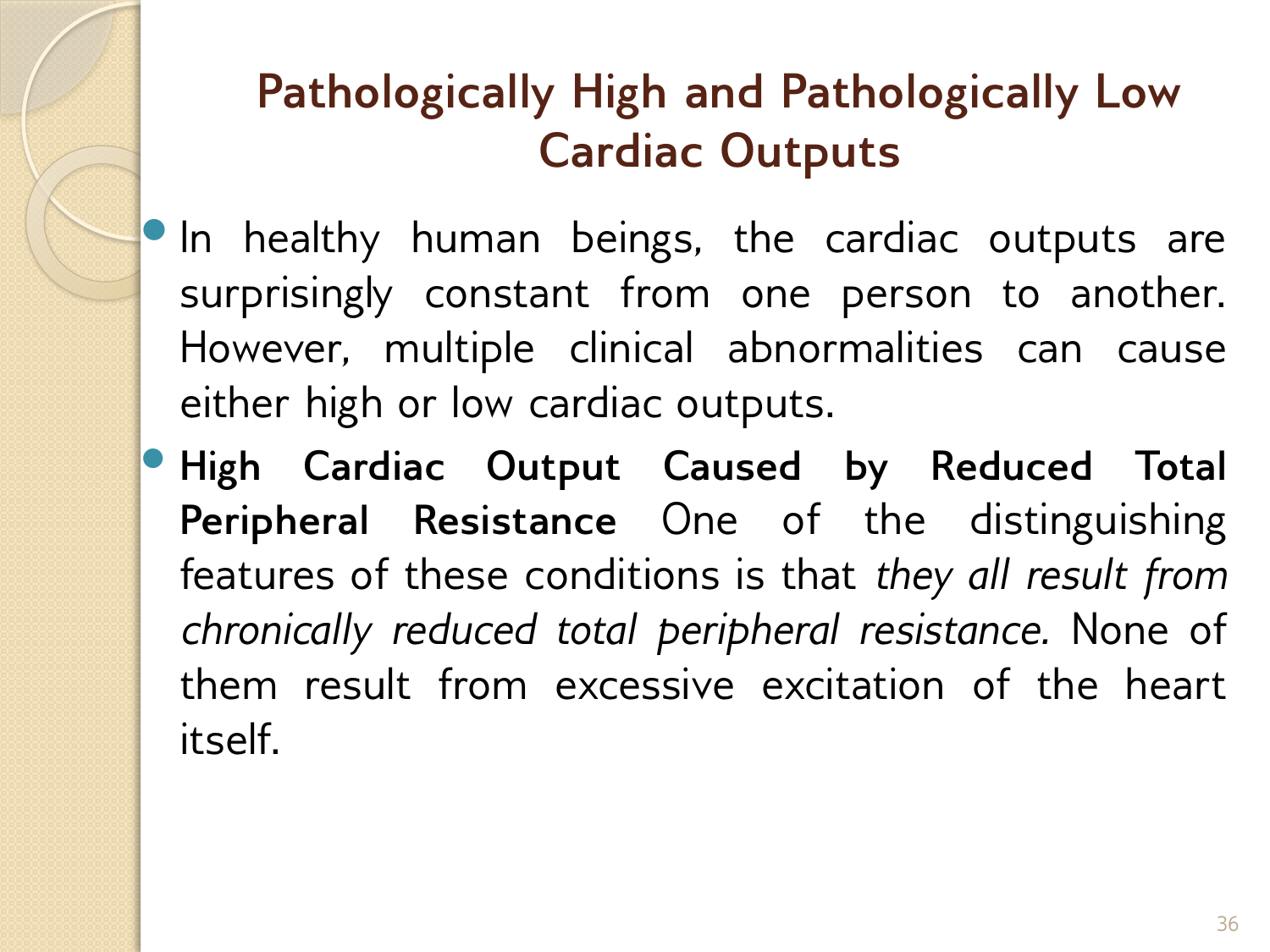

# Pathologically High and Pathologically Low Cardiac Outputs
In healthy human beings, the cardiac outputs are surprisingly constant from one person to another. However, multiple clinical abnormalities can cause either high or low cardiac outputs.
High Cardiac Output Caused by Reduced Total Peripheral Resistance One of the distinguishing features of these conditions is that they all result from chronically reduced total peripheral resistance. None of them result from excessive excitation of the heart itself.
36